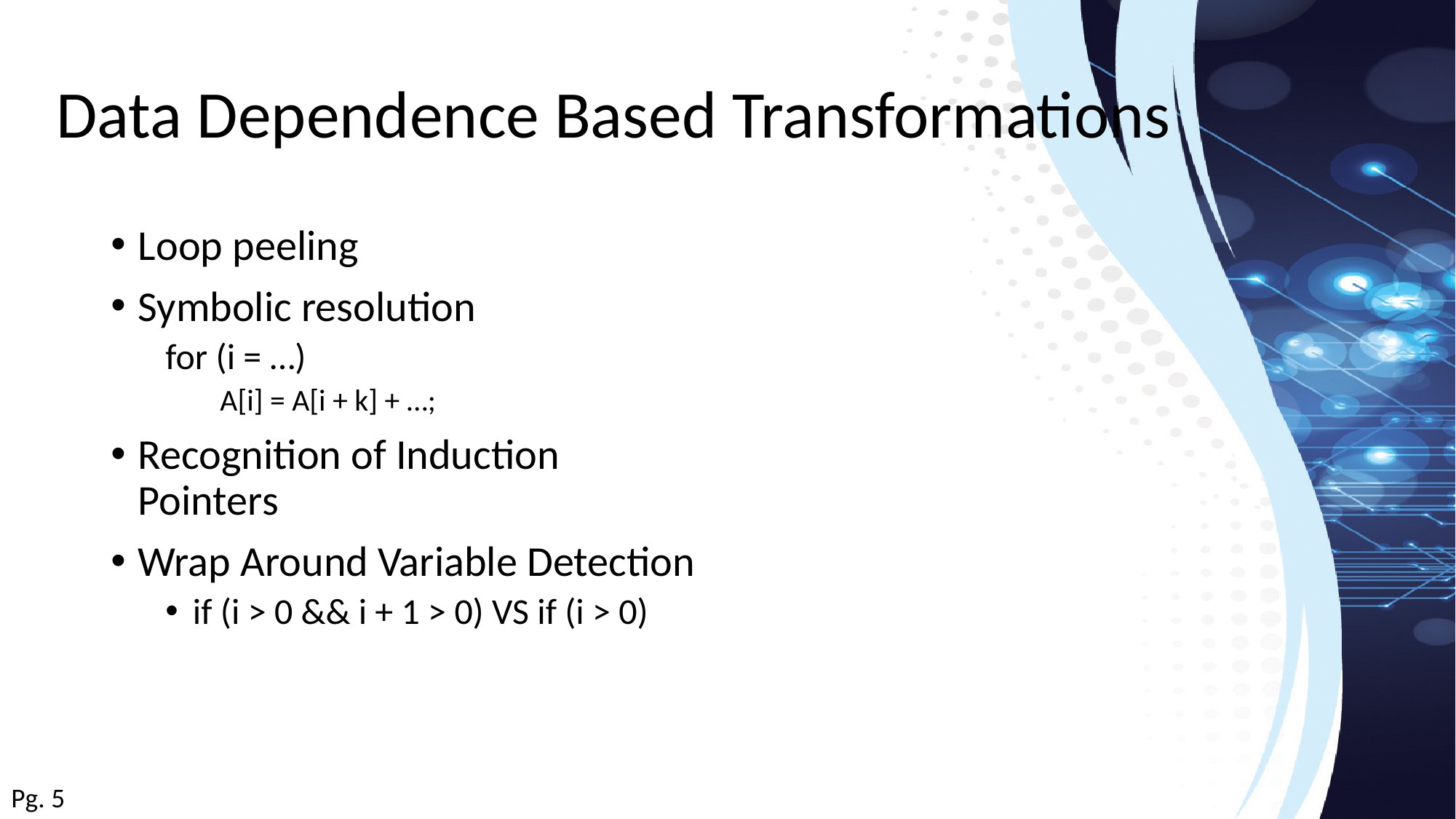

# Data Dependence Based Transformations
Loop peeling
Symbolic resolution
for (i = …)
A[i] = A[i + k] + …;
Recognition of Induction Pointers
Wrap Around Variable Detection
if (i > 0 && i + 1 > 0) VS if (i > 0)

Pg. 5